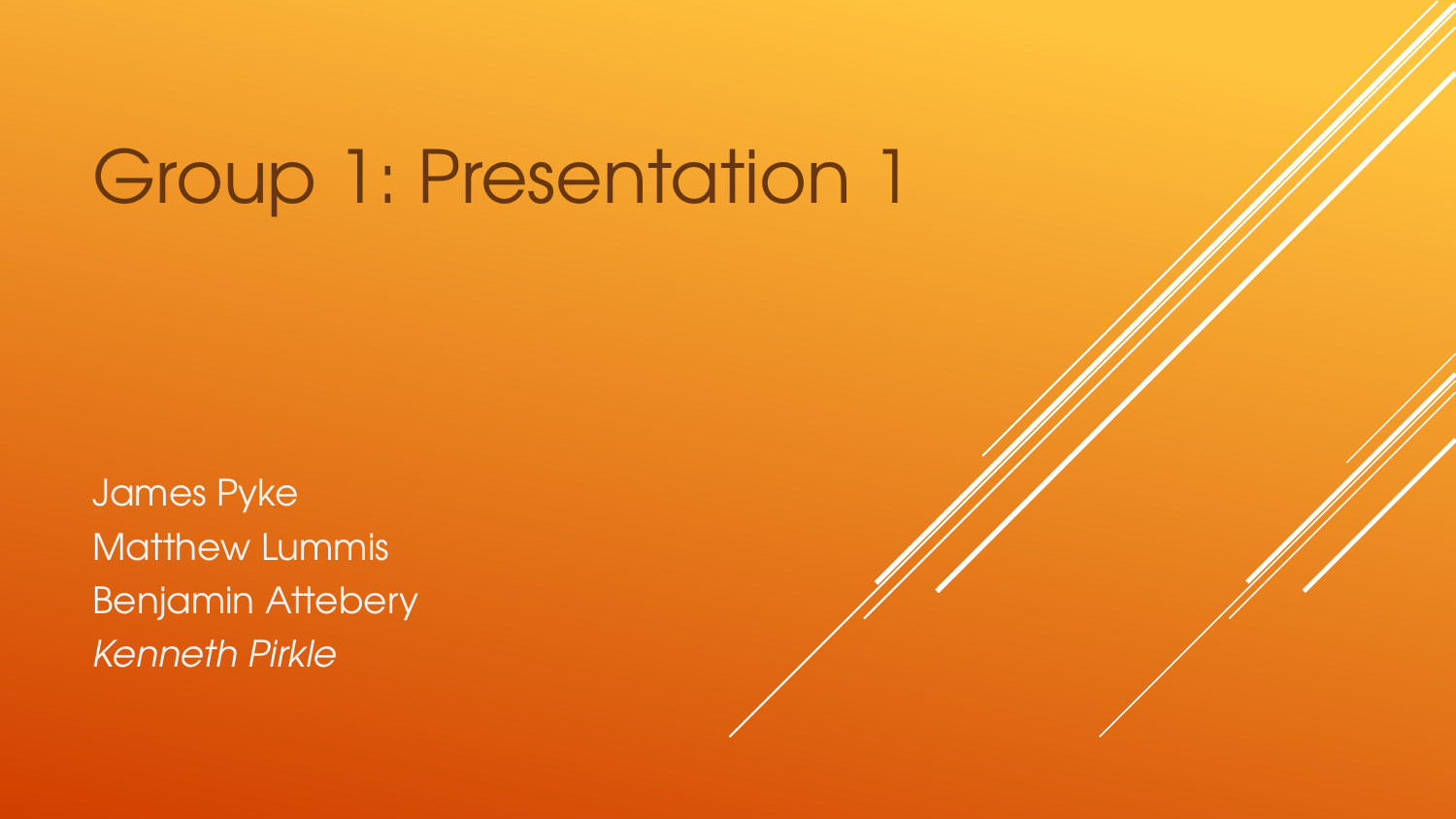

# Group 1: Presentation 1
James Pyke
Matthew Lummis
Benjamin Attebery
Kenneth Pirkle